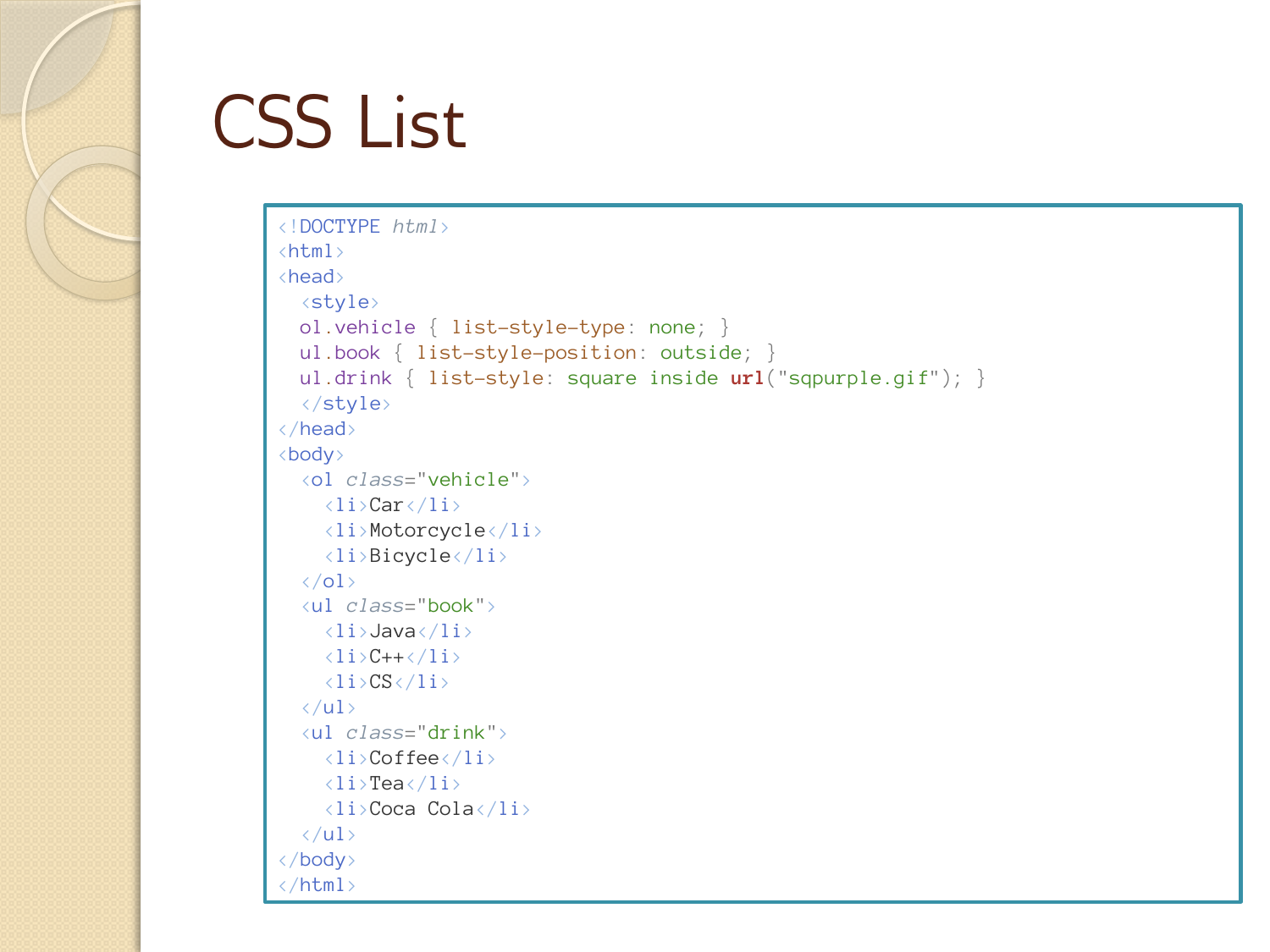

# CSS List

<!DOCTYPE html>
<html>
<head>
  <style>
  ol.vehicle { list-style-type: none; }
  ul.book { list-style-position: outside; }
  ul.drink { list-style: square inside url("sqpurple.gif"); }
  </style>
</head>
<body>
  <ol class="vehicle">
    <li>Car</li>
    <li>Motorcycle</li>
    <li>Bicycle</li>
  </ol>
  <ul class="book">
    <li>Java</li>
    <li>C++</li>
    <li>CS</li>
  </ul>
  <ul class="drink">
    <li>Coffee</li>
    <li>Tea</li>
    <li>Coca Cola</li>
  </ul>
</body>
</html>